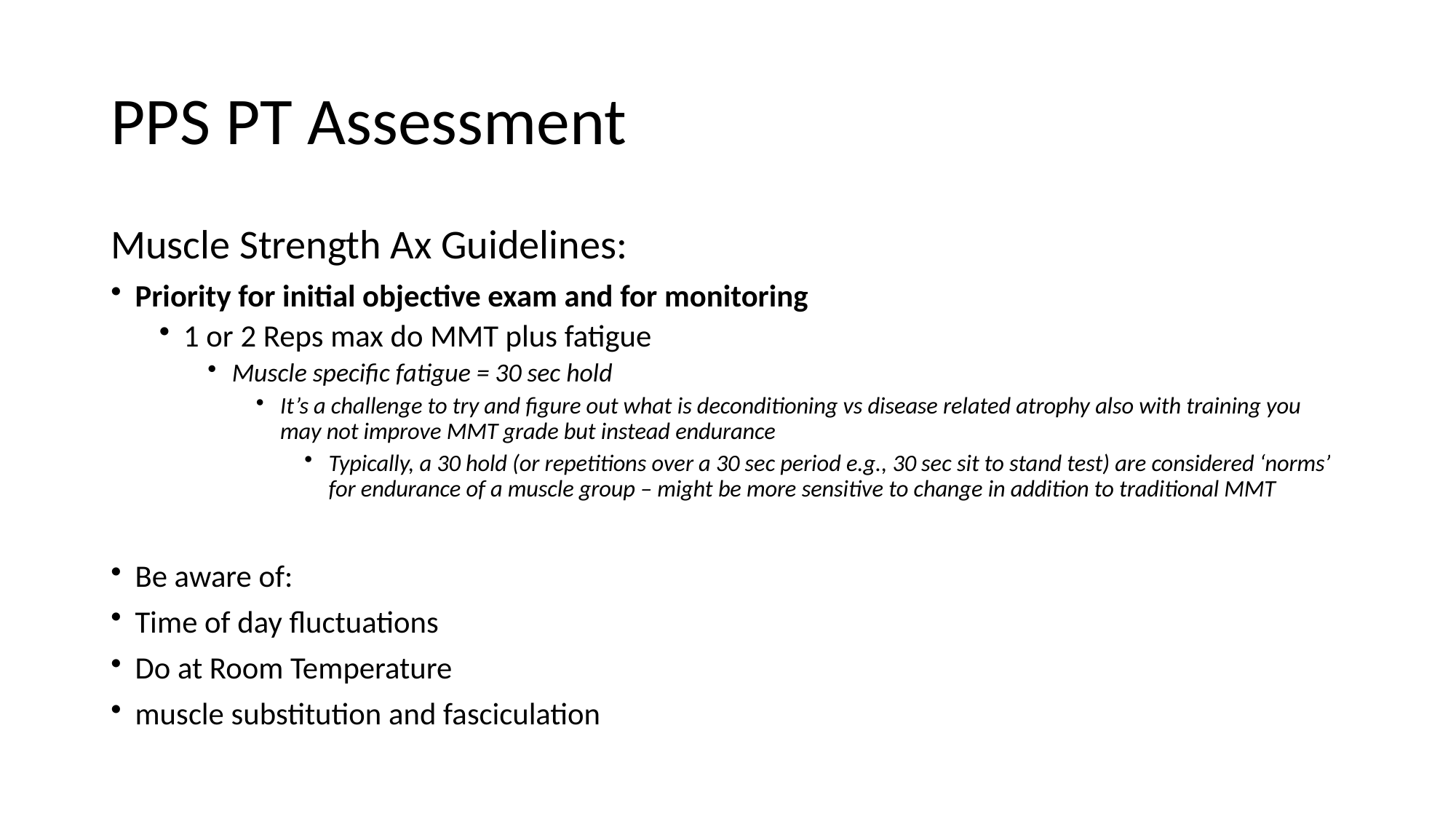

# PPS PT Assessment
Muscle Strength Ax Guidelines:
Priority for initial objective exam and for monitoring
1 or 2 Reps max do MMT plus fatigue
Muscle specific fatigue = 30 sec hold
It’s a challenge to try and figure out what is deconditioning vs disease related atrophy also with training you may not improve MMT grade but instead endurance
Typically, a 30 hold (or repetitions over a 30 sec period e.g., 30 sec sit to stand test) are considered ‘norms’ for endurance of a muscle group – might be more sensitive to change in addition to traditional MMT

Be aware of:
Time of day fluctuations
Do at Room Temperature
muscle substitution and fasciculation